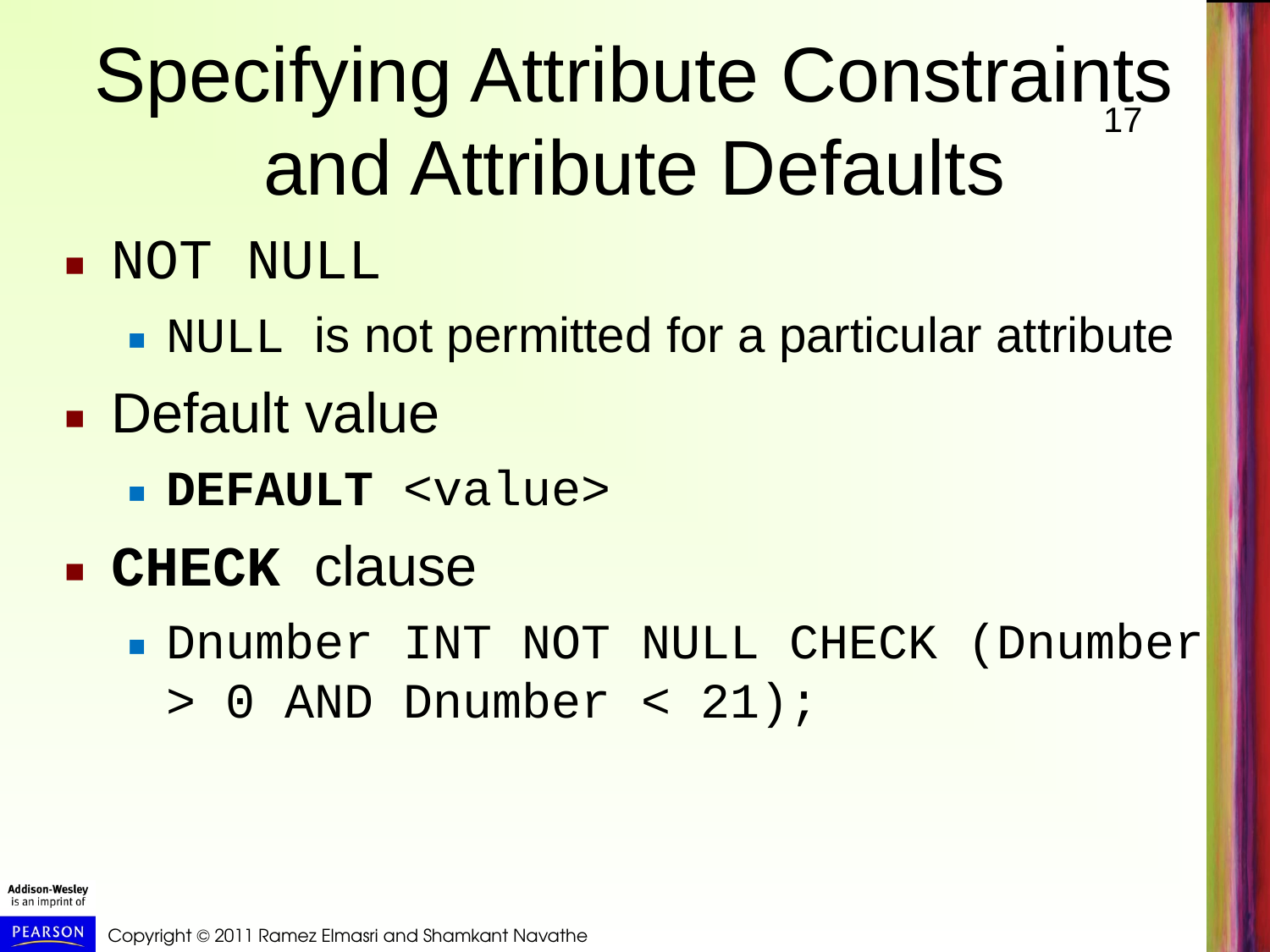

# Specifying Attribute Constraints and Attribute Defaults
NOT NULL
NULL is not permitted for a particular attribute
Default value
DEFAULT <value>
CHECK clause
Dnumber INT NOT NULL CHECK (Dnumber > 0 AND Dnumber < 21);